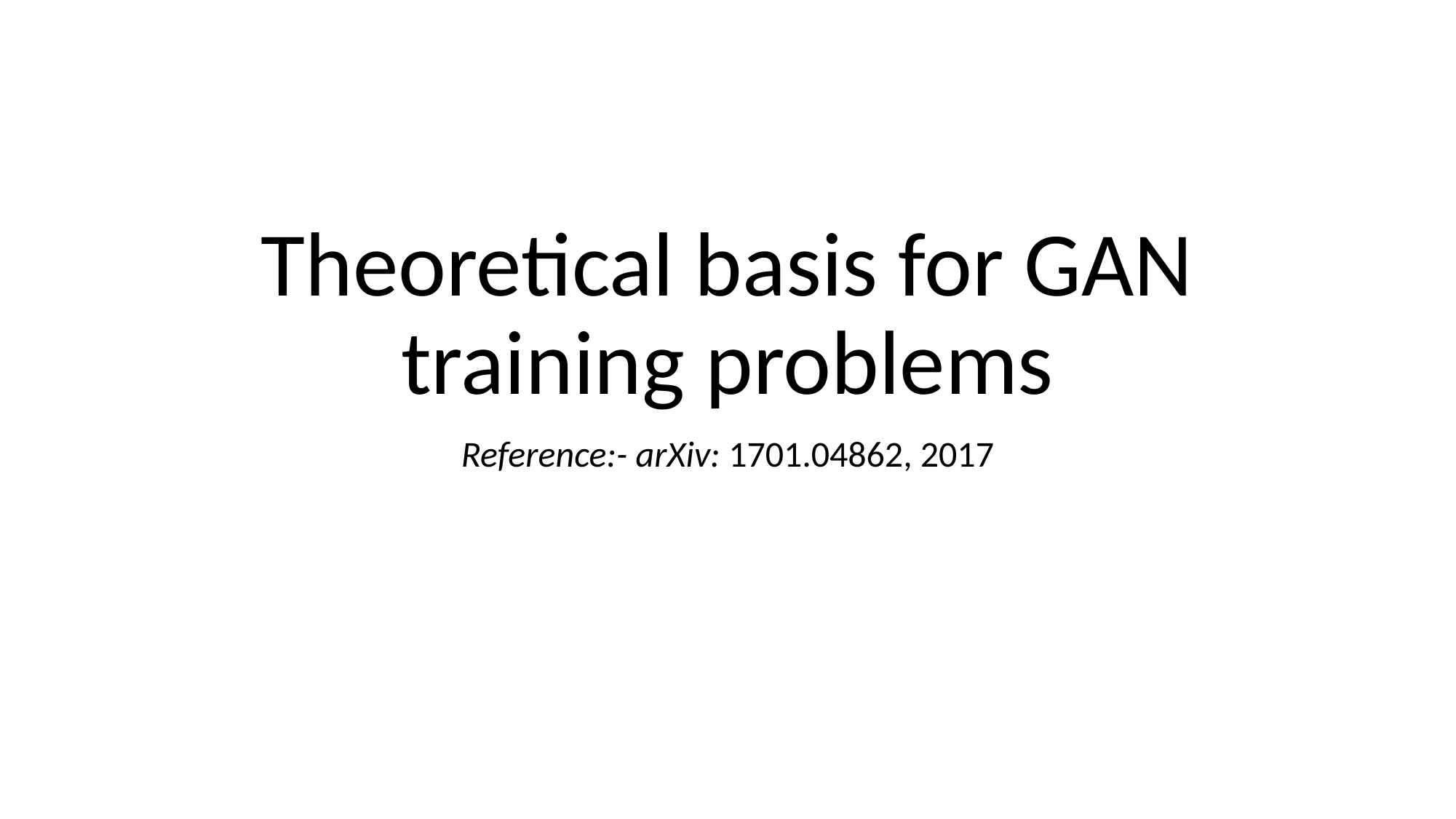

# Theoretical basis for GAN training problems
Reference:- arXiv: 1701.04862, 2017